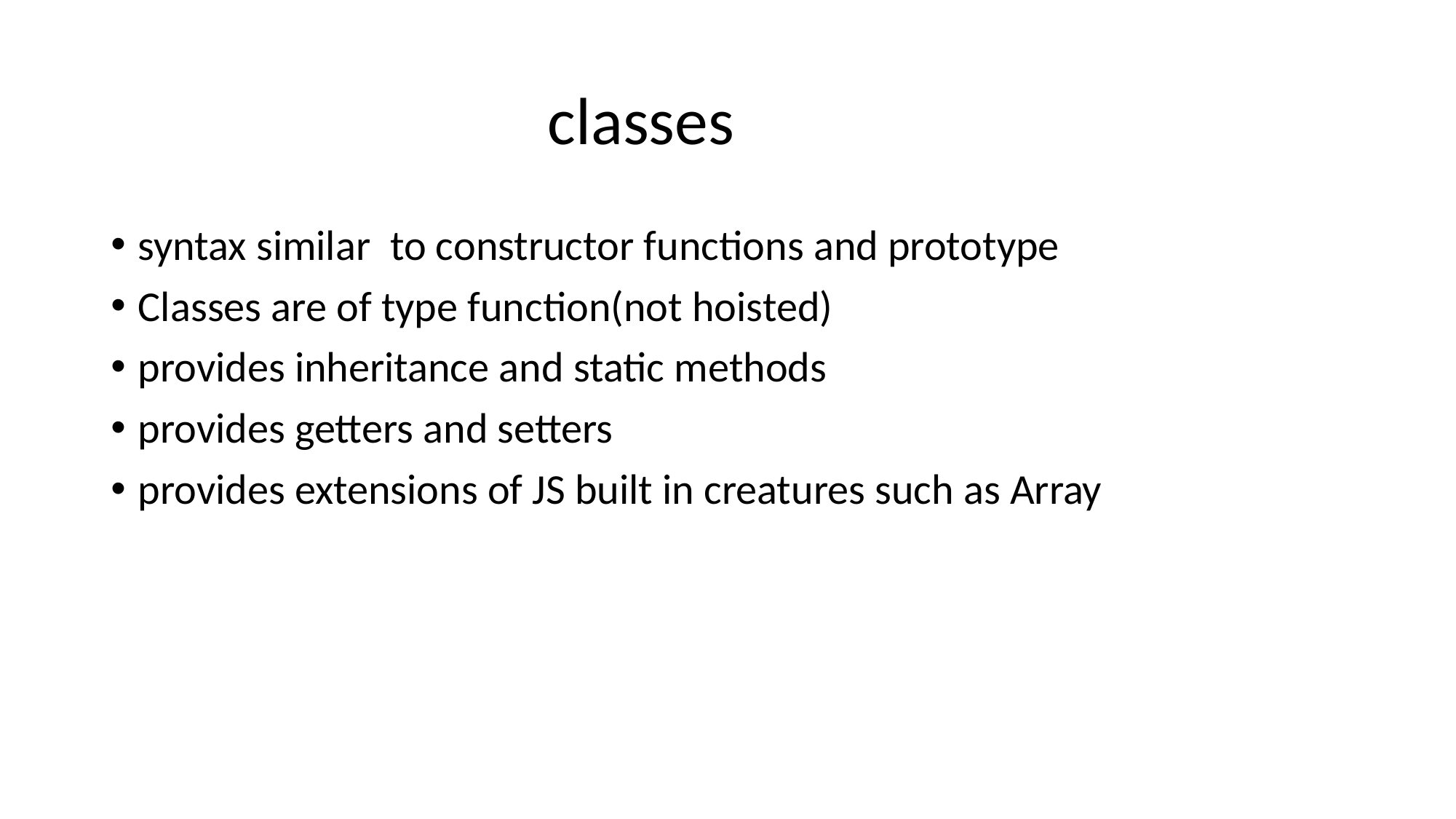

# classes
syntax similar  to constructor functions and prototype
Classes are of type function(not hoisted)
provides inheritance and static methods
provides getters and setters
provides extensions of JS built in creatures such as Array